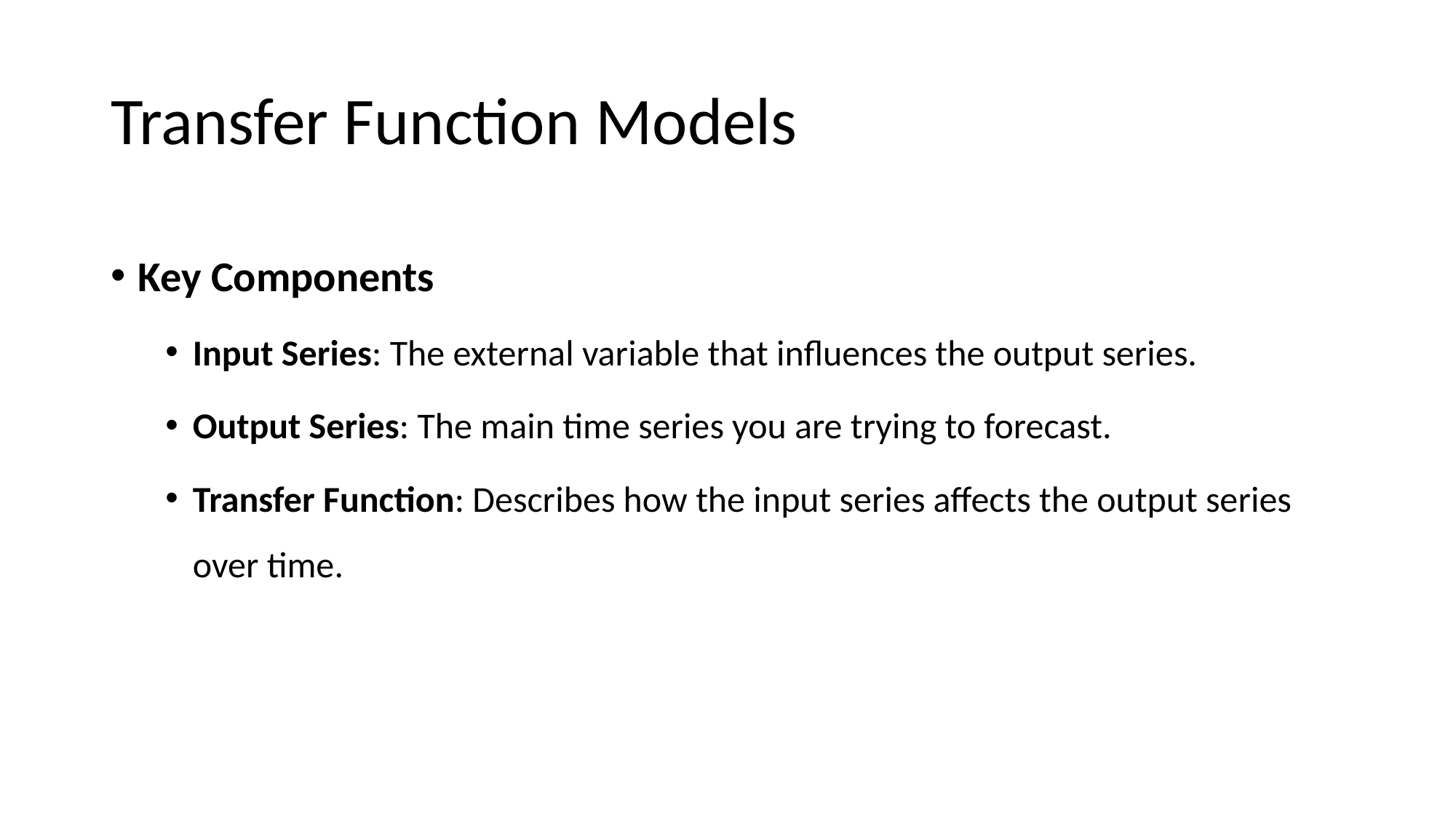

# Transfer Function Models
Key Components
Input Series: The external variable that influences the output series.
Output Series: The main time series you are trying to forecast.
Transfer Function: Describes how the input series affects the output series over time.